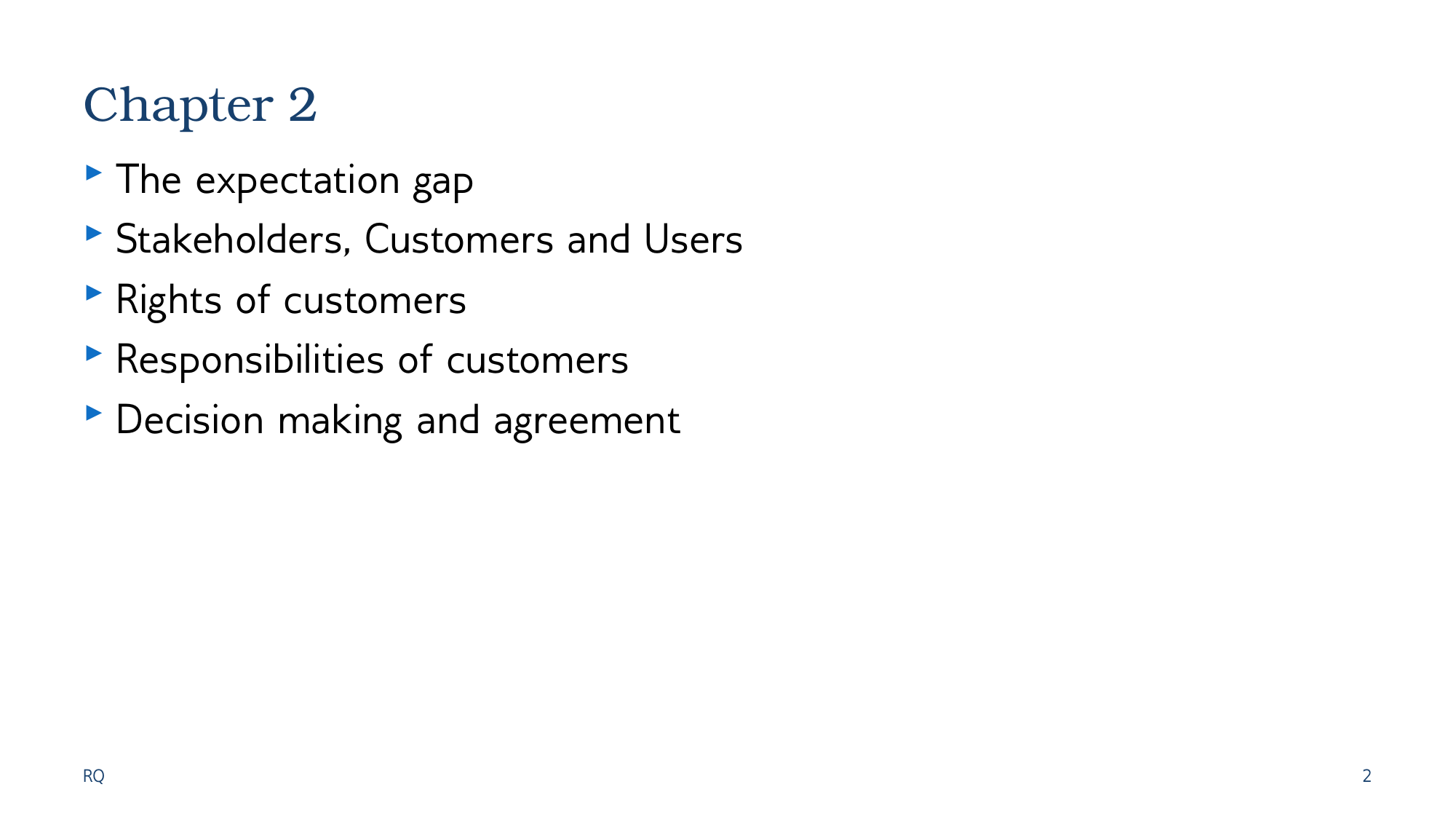

# Chapter 2
The expectation gap
Stakeholders, Customers and Users
Rights of customers
Responsibilities of customers
Decision making and agreement

RQ
2